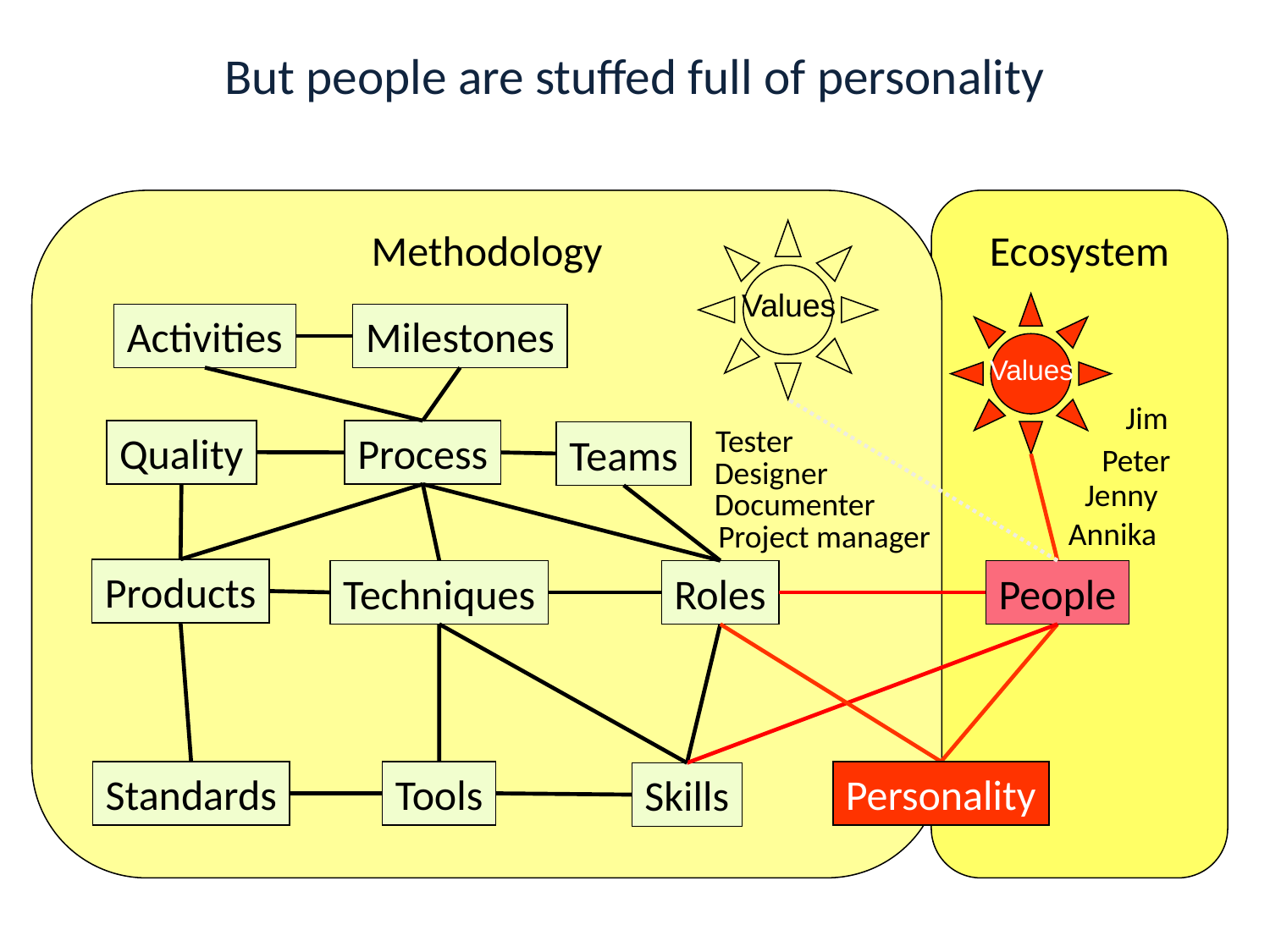

# But people are stuffed full of personality
Methodology
Ecosystem

Values

Values
Activities
Milestones
Jim
Peter
Jenny
Annika
Tester
Quality
Process
Teams
Designer
Documenter
Project manager
Products
Techniques
Roles
People
Standards
Tools
Personality
Skills